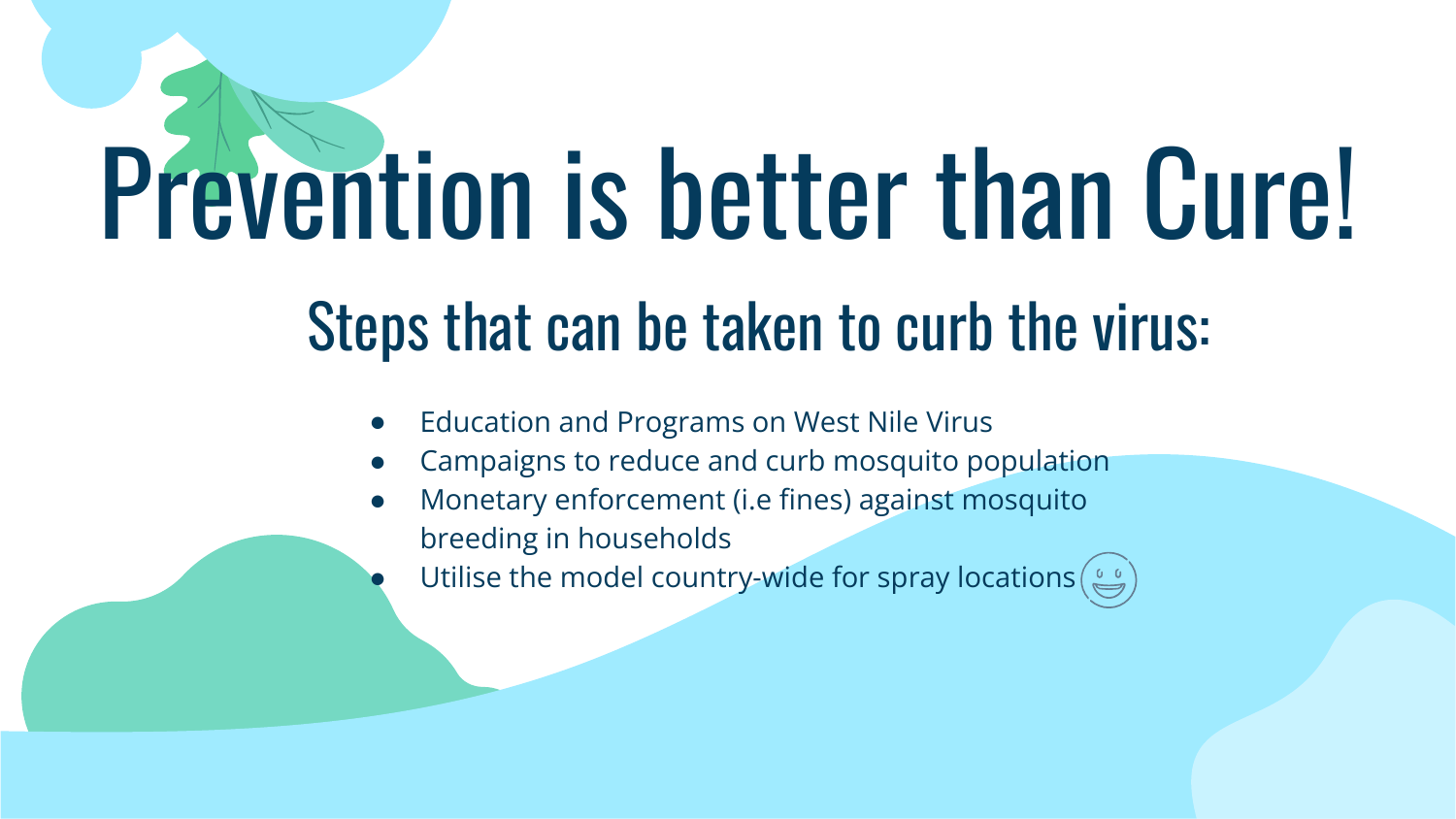

Prevention is better than Cure!
# Steps that can be taken to curb the virus:
Education and Programs on West Nile Virus
Campaigns to reduce and curb mosquito population
Monetary enforcement (i.e fines) against mosquito breeding in households
Utilise the model country-wide for spray locations